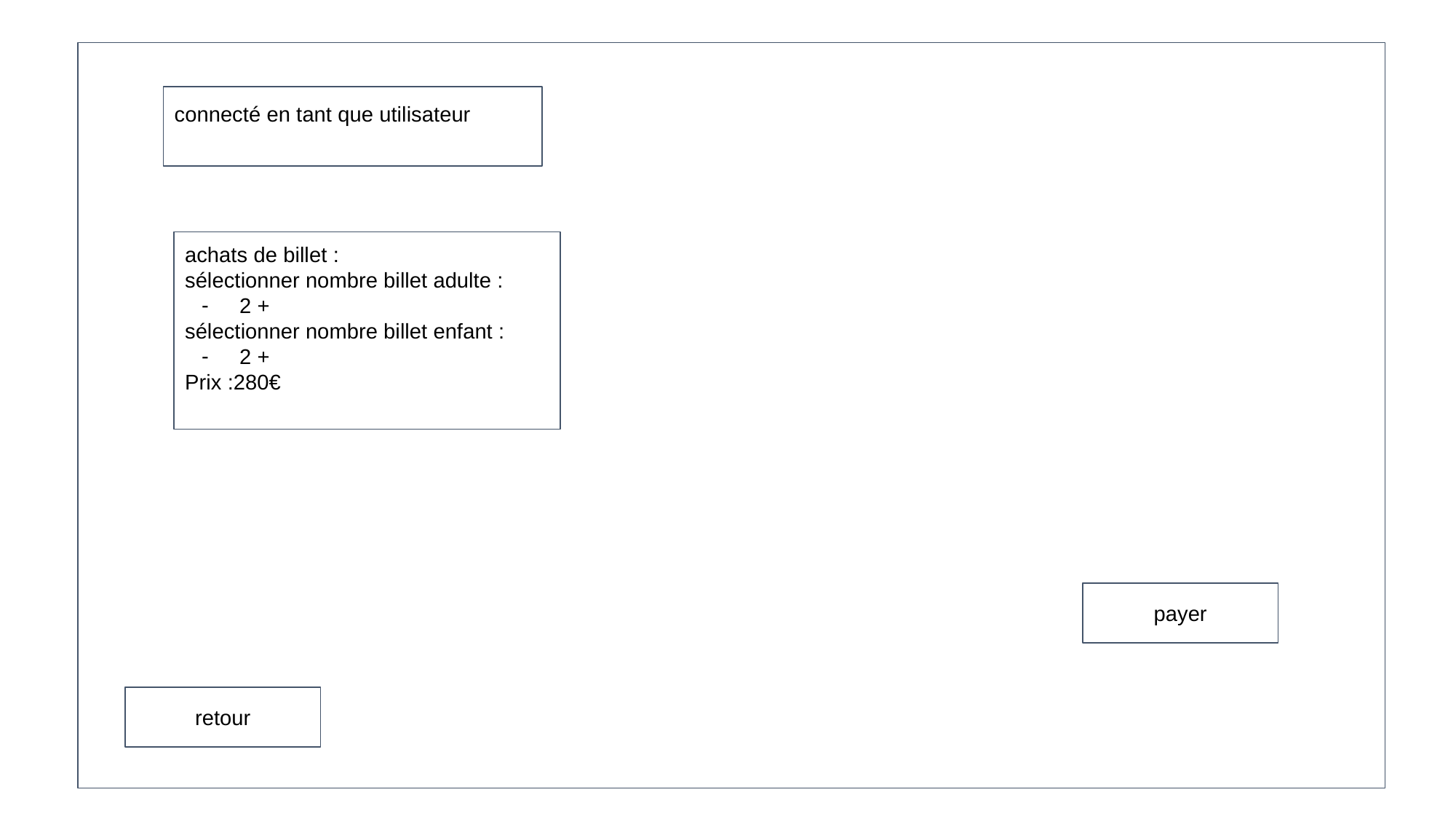

connecté en tant que utilisateur

achats de billet :
sélectionner nombre billet adulte :
2 +
sélectionner nombre billet enfant :
2 +
Prix :280€

payer
retour